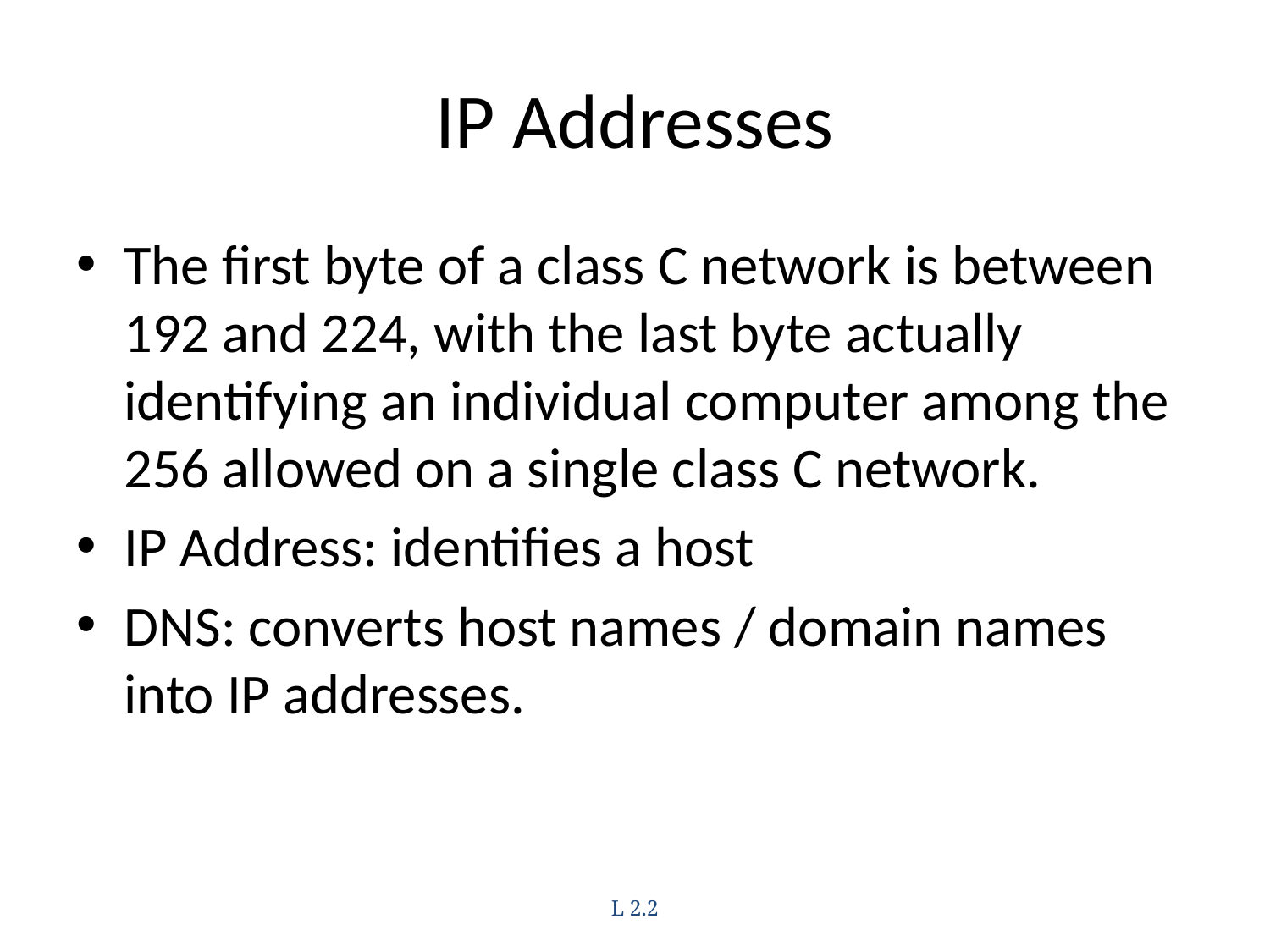

# IP Addresses
The first byte of a class C network is between 192 and 224, with the last byte actually identifying an individual computer among the 256 allowed on a single class C network.
IP Address: identifies a host
DNS: converts host names / domain names into IP addresses.
L 2.2